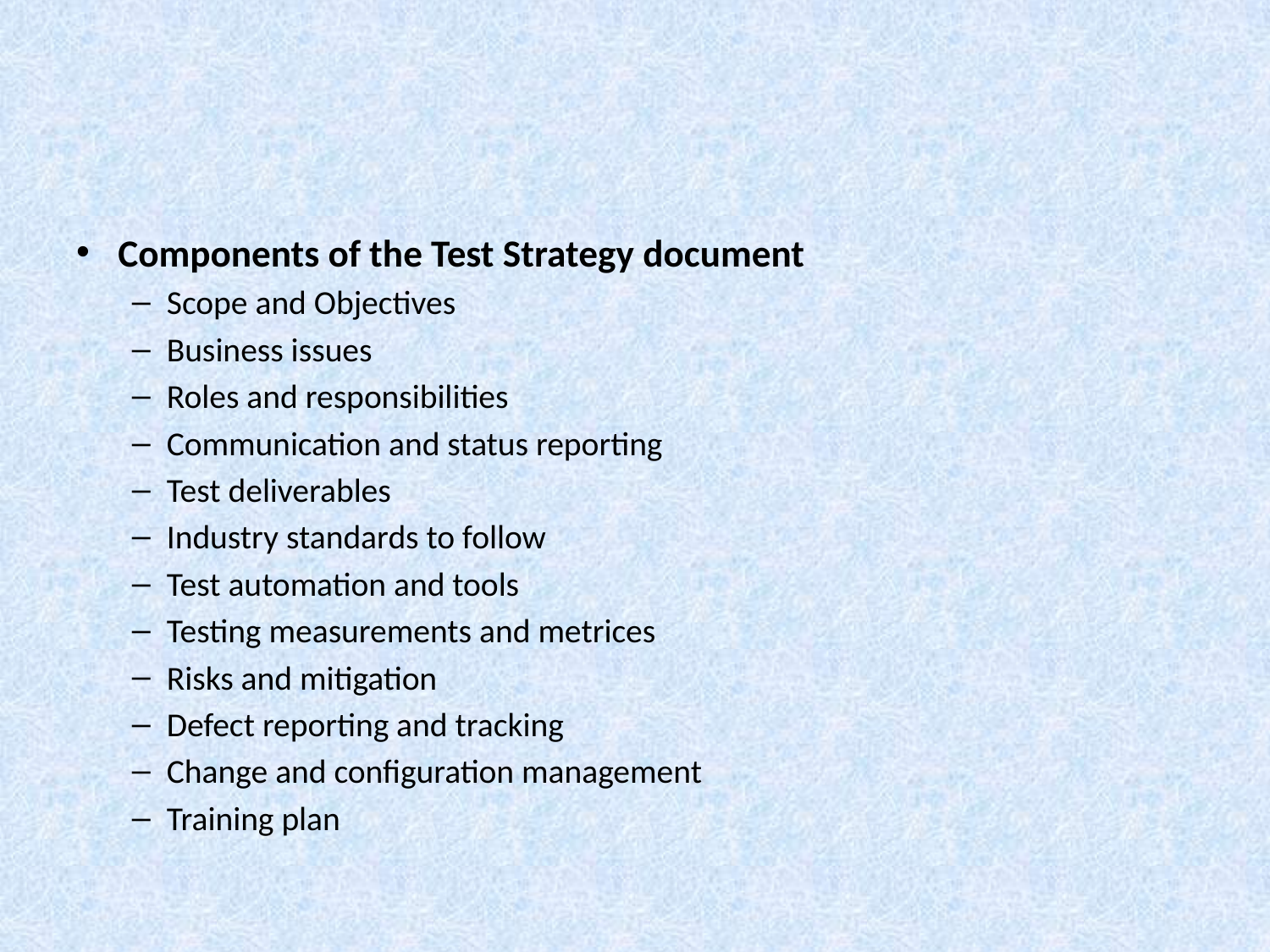

#
Components of the Test Strategy document
Scope and Objectives
Business issues
Roles and responsibilities
Communication and status reporting
Test deliverables
Industry standards to follow
Test automation and tools
Testing measurements and metrices
Risks and mitigation
Defect reporting and tracking
Change and configuration management
Training plan